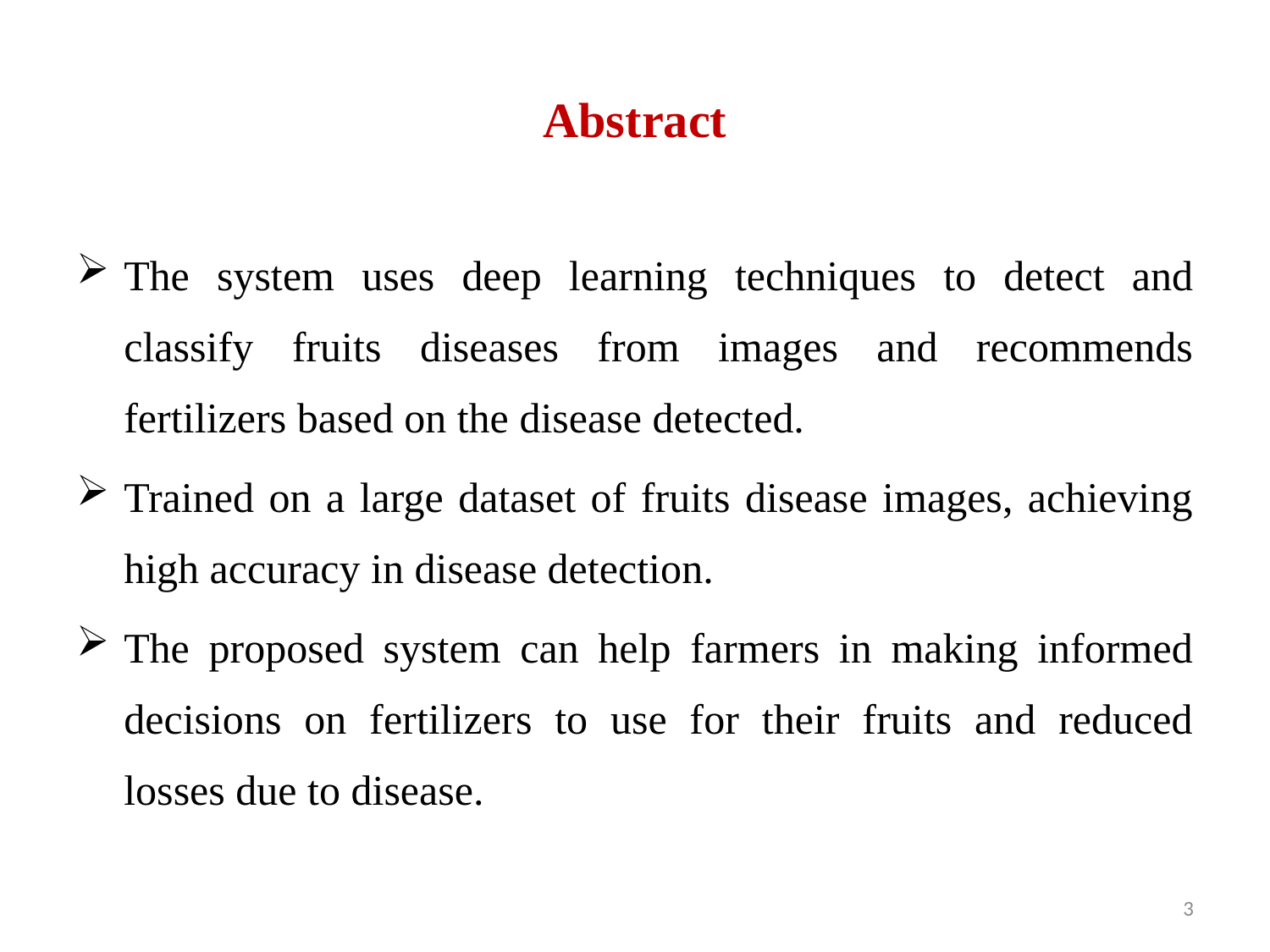

# Abstract
The system uses deep learning techniques to detect and classify fruits diseases from images and recommends fertilizers based on the disease detected.
Trained on a large dataset of fruits disease images, achieving high accuracy in disease detection.
The proposed system can help farmers in making informed decisions on fertilizers to use for their fruits and reduced losses due to disease.
3